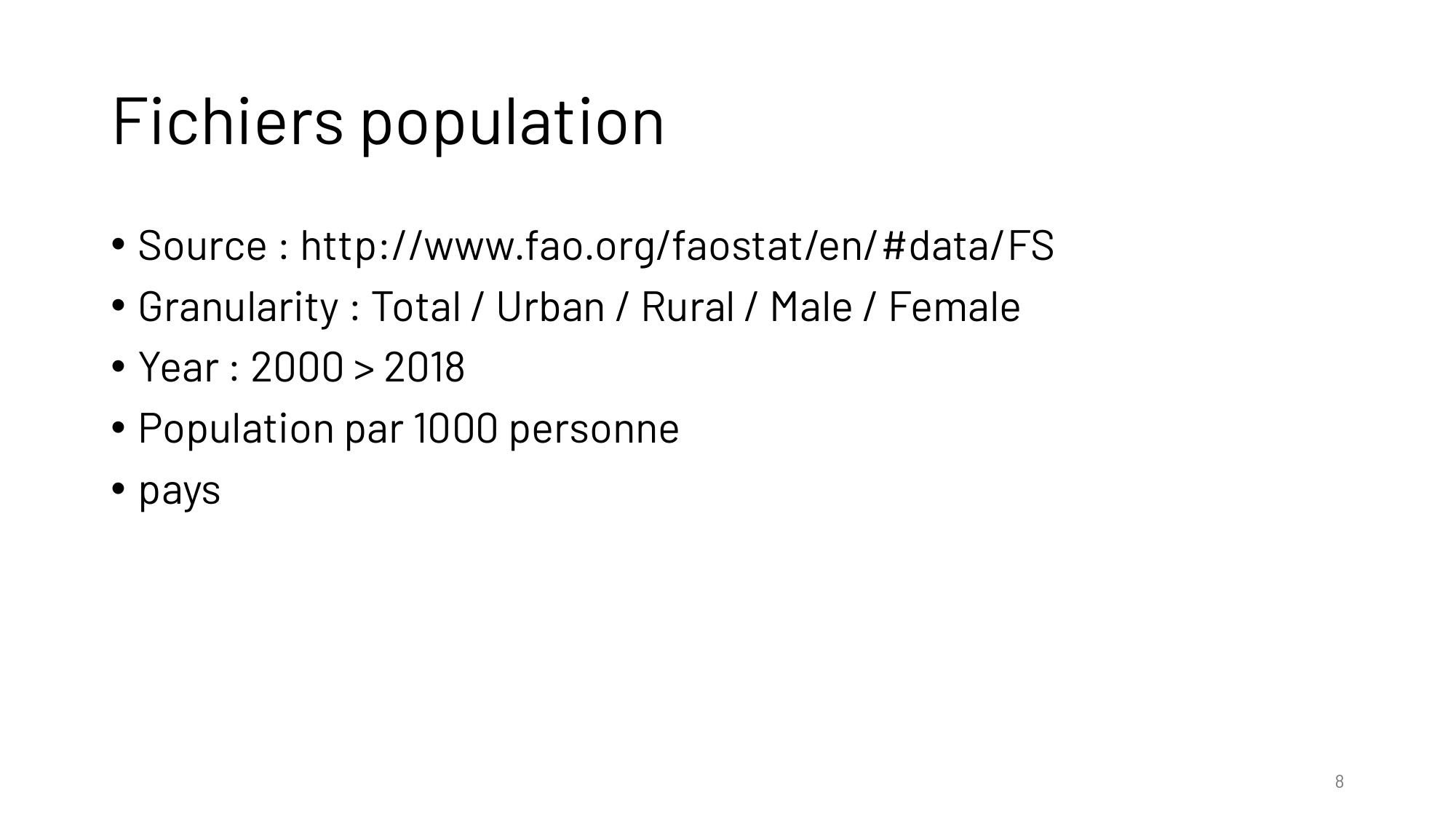

# Fichiers population
Source : http://www.fao.org/faostat/en/#data/FS
Granularity : Total / Urban / Rural / Male / Female
Year : 2000 > 2018
Population par 1000 personne
pays
8